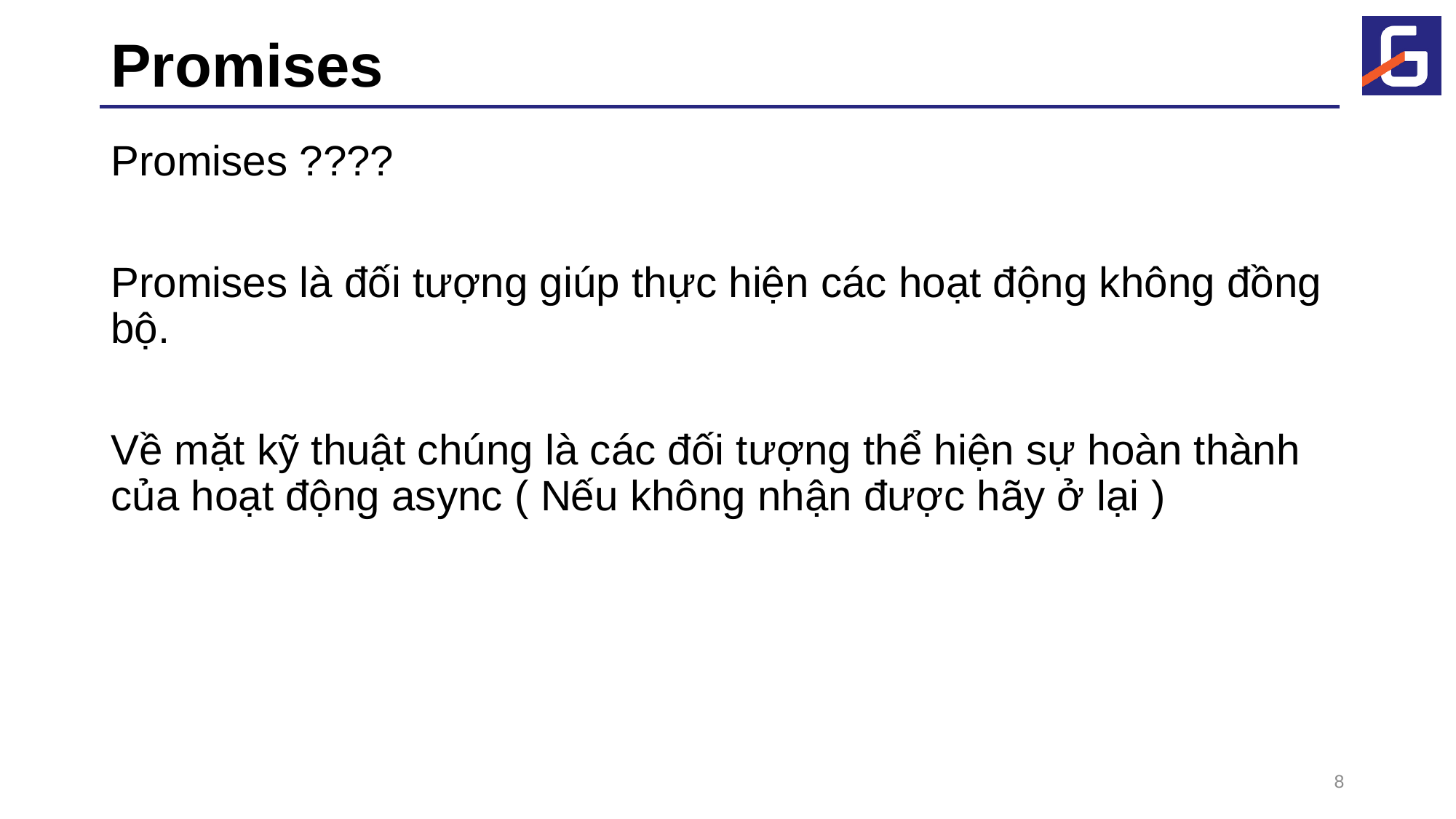

# Promises
Promises ????

Promises là đối tượng giúp thực hiện các hoạt động không đồng bộ.

Về mặt kỹ thuật chúng là các đối tượng thể hiện sự hoàn thành của hoạt động async ( Nếu không nhận được hãy ở lại )
8